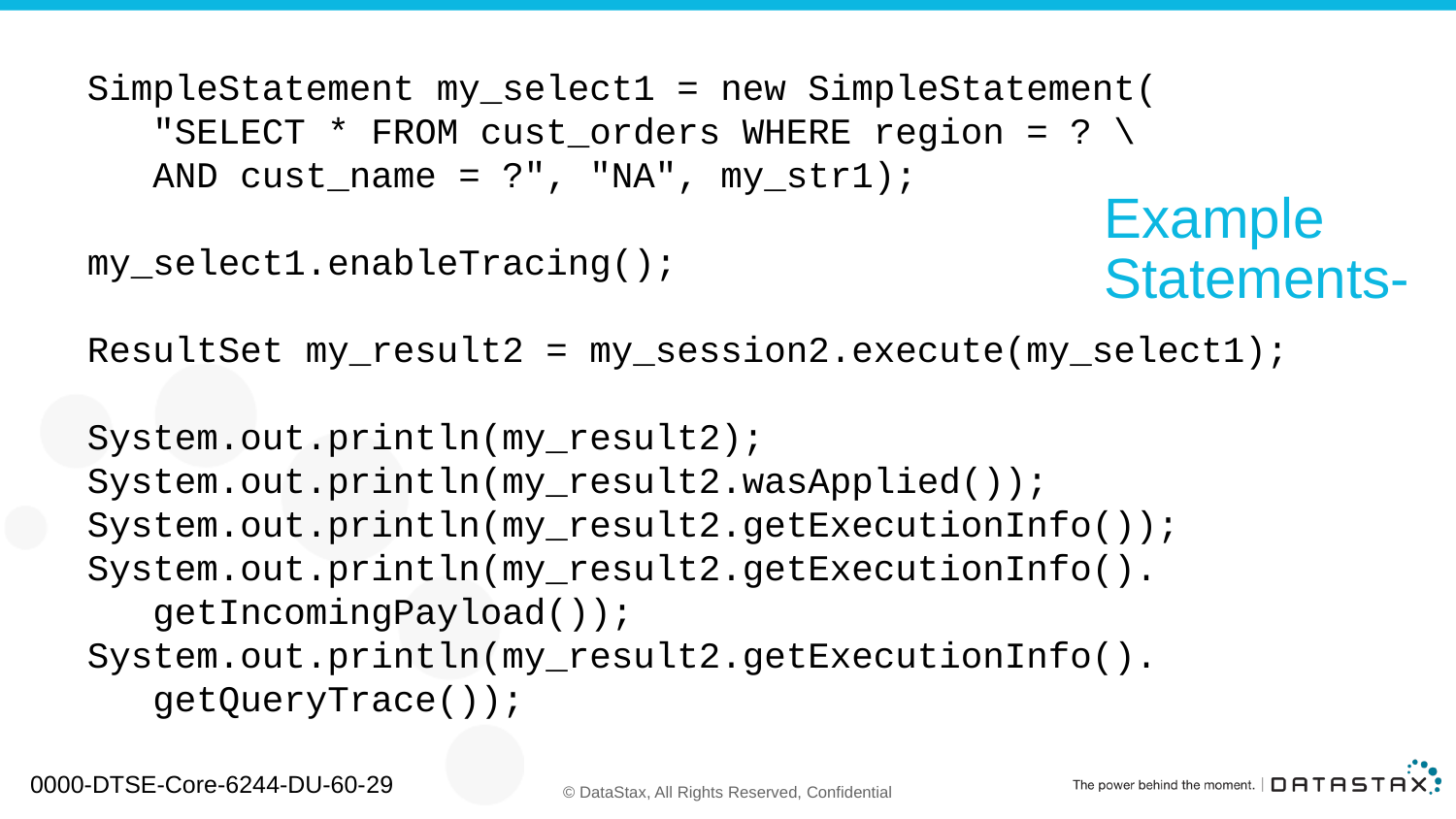

SimpleStatement my_select1 = new SimpleStatement(
   "SELECT * FROM cust_orders WHERE region = ? \
   AND cust_name = ?", "NA", my_str1);

my_select1.enableTracing();

ResultSet my_result2 = my_session2.execute(my_select1);

System.out.println(my_result2);
System.out.println(my_result2.wasApplied());
System.out.println(my_result2.getExecutionInfo());
System.out.println(my_result2.getExecutionInfo().
   getIncomingPayload());
System.out.println(my_result2.getExecutionInfo().
   getQueryTrace());
# Example Statements-
0000-DTSE-Core-6244-DU-60-29